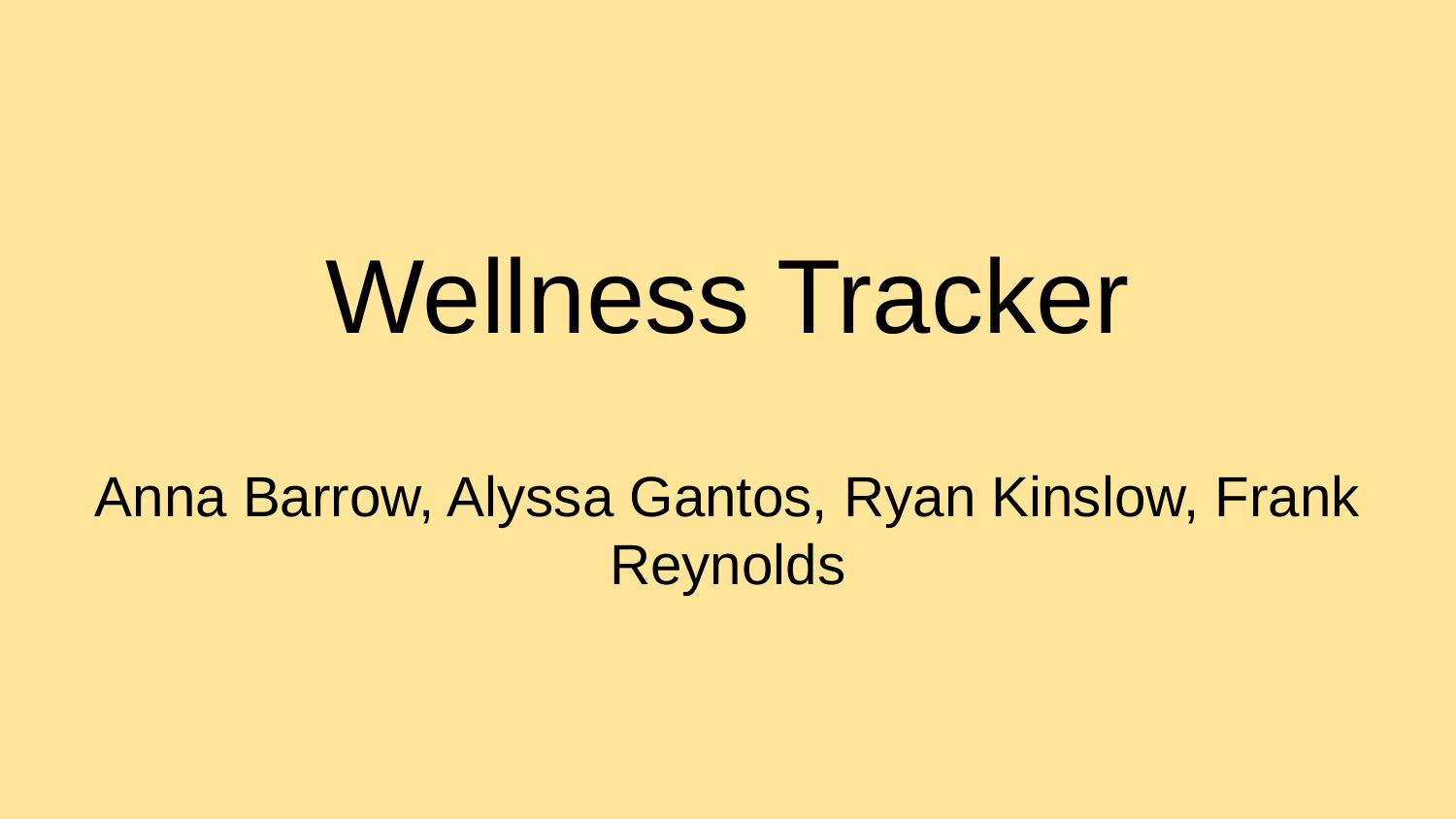

# Wellness Tracker
Anna Barrow, Alyssa Gantos, Ryan Kinslow, Frank Reynolds